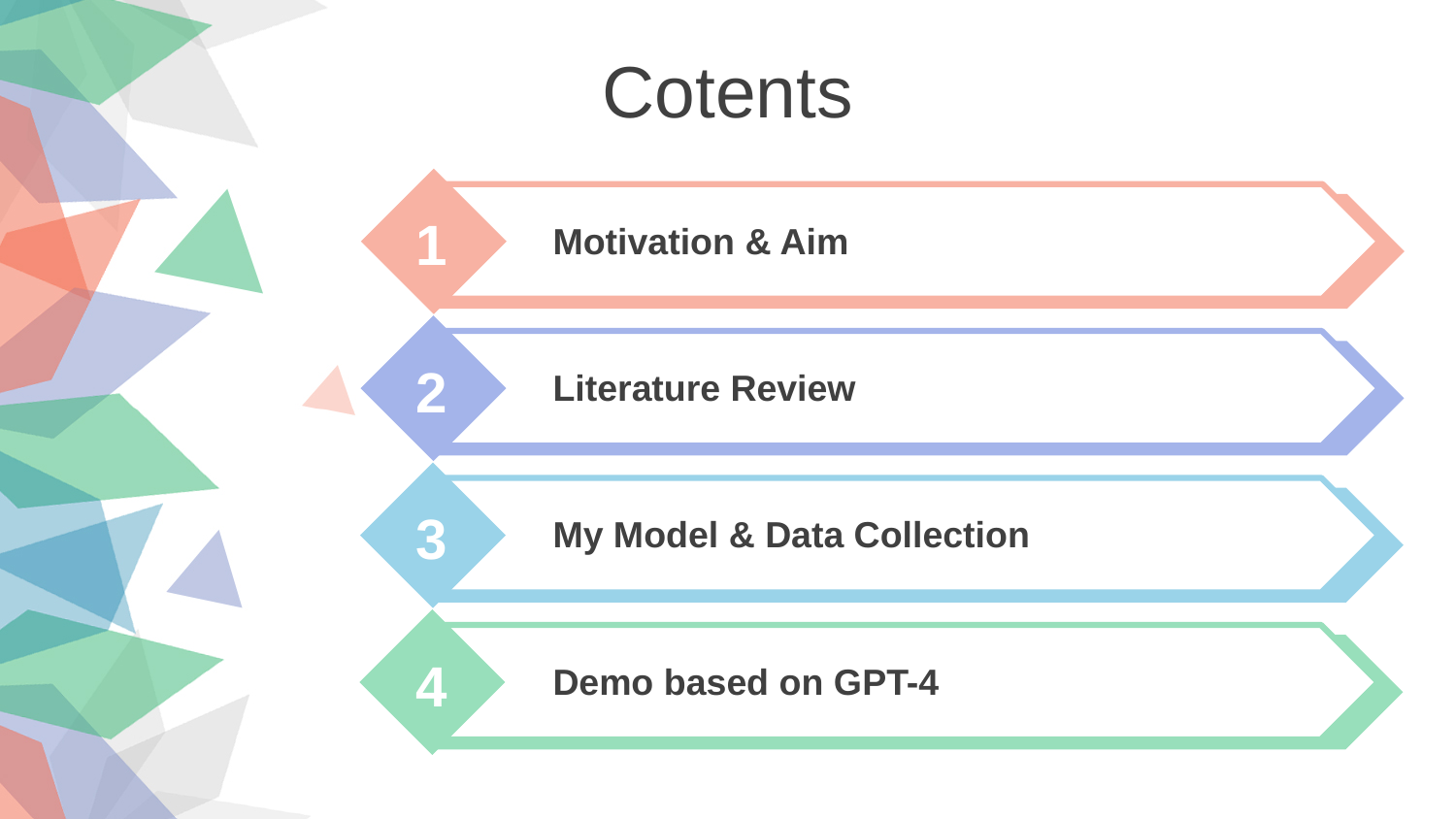

Cotents

1
Motivation & Aim

2
Literature Review

3
My Model & Data Collection

4
Demo based on GPT-4